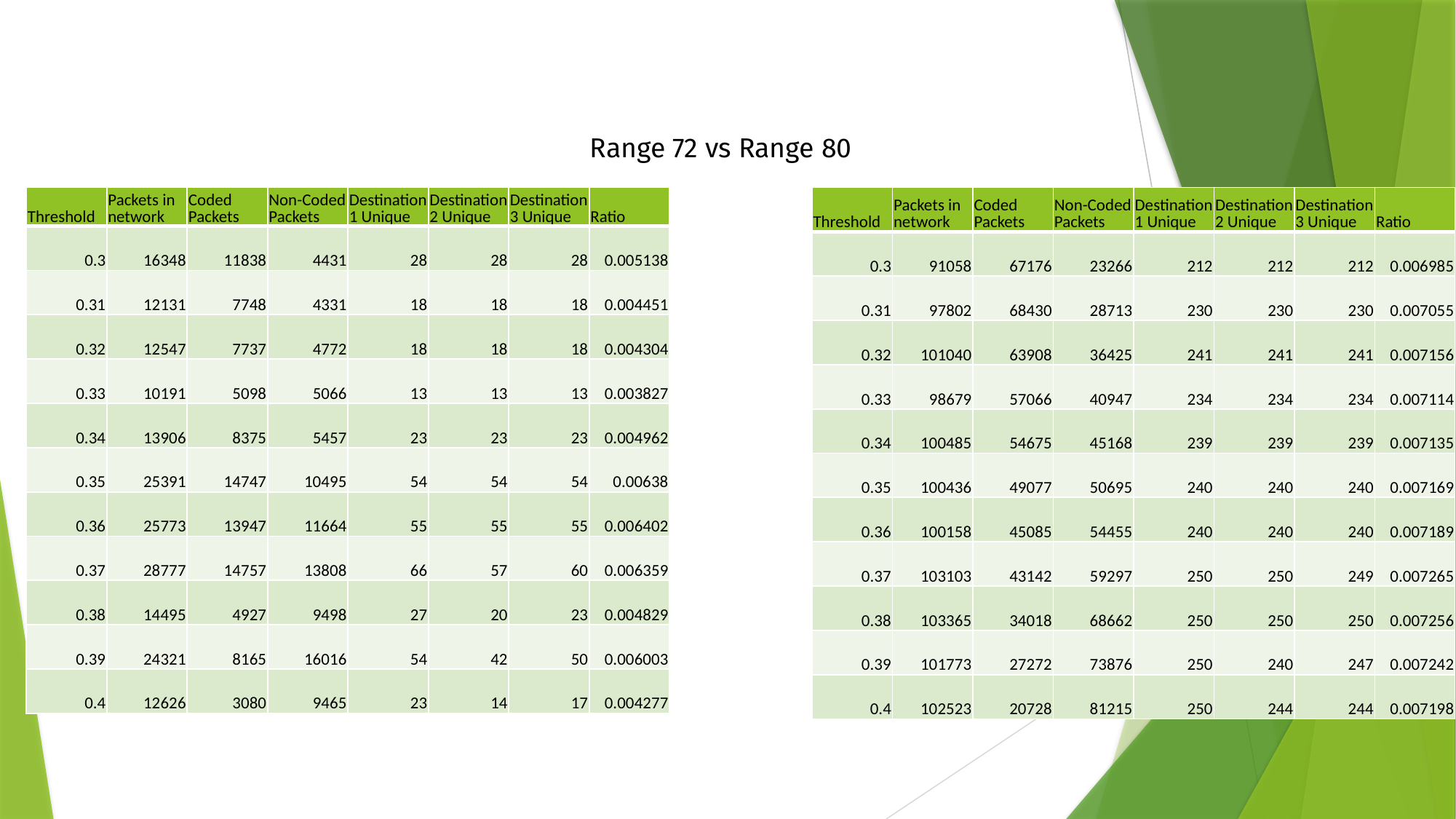

Range 72 vs Range 80
| Threshold | Packets in network | Coded Packets | Non-Coded Packets | Destination 1 Unique | Destination 2 Unique | Destination 3 Unique | Ratio |
| --- | --- | --- | --- | --- | --- | --- | --- |
| 0.3 | 16348 | 11838 | 4431 | 28 | 28 | 28 | 0.005138 |
| 0.31 | 12131 | 7748 | 4331 | 18 | 18 | 18 | 0.004451 |
| 0.32 | 12547 | 7737 | 4772 | 18 | 18 | 18 | 0.004304 |
| 0.33 | 10191 | 5098 | 5066 | 13 | 13 | 13 | 0.003827 |
| 0.34 | 13906 | 8375 | 5457 | 23 | 23 | 23 | 0.004962 |
| 0.35 | 25391 | 14747 | 10495 | 54 | 54 | 54 | 0.00638 |
| 0.36 | 25773 | 13947 | 11664 | 55 | 55 | 55 | 0.006402 |
| 0.37 | 28777 | 14757 | 13808 | 66 | 57 | 60 | 0.006359 |
| 0.38 | 14495 | 4927 | 9498 | 27 | 20 | 23 | 0.004829 |
| 0.39 | 24321 | 8165 | 16016 | 54 | 42 | 50 | 0.006003 |
| 0.4 | 12626 | 3080 | 9465 | 23 | 14 | 17 | 0.004277 |
| Threshold | Packets in network | Coded Packets | Non-Coded Packets | Destination 1 Unique | Destination 2 Unique | Destination 3 Unique | Ratio |
| --- | --- | --- | --- | --- | --- | --- | --- |
| 0.3 | 91058 | 67176 | 23266 | 212 | 212 | 212 | 0.006985 |
| 0.31 | 97802 | 68430 | 28713 | 230 | 230 | 230 | 0.007055 |
| 0.32 | 101040 | 63908 | 36425 | 241 | 241 | 241 | 0.007156 |
| 0.33 | 98679 | 57066 | 40947 | 234 | 234 | 234 | 0.007114 |
| 0.34 | 100485 | 54675 | 45168 | 239 | 239 | 239 | 0.007135 |
| 0.35 | 100436 | 49077 | 50695 | 240 | 240 | 240 | 0.007169 |
| 0.36 | 100158 | 45085 | 54455 | 240 | 240 | 240 | 0.007189 |
| 0.37 | 103103 | 43142 | 59297 | 250 | 250 | 249 | 0.007265 |
| 0.38 | 103365 | 34018 | 68662 | 250 | 250 | 250 | 0.007256 |
| 0.39 | 101773 | 27272 | 73876 | 250 | 240 | 247 | 0.007242 |
| 0.4 | 102523 | 20728 | 81215 | 250 | 244 | 244 | 0.007198 |